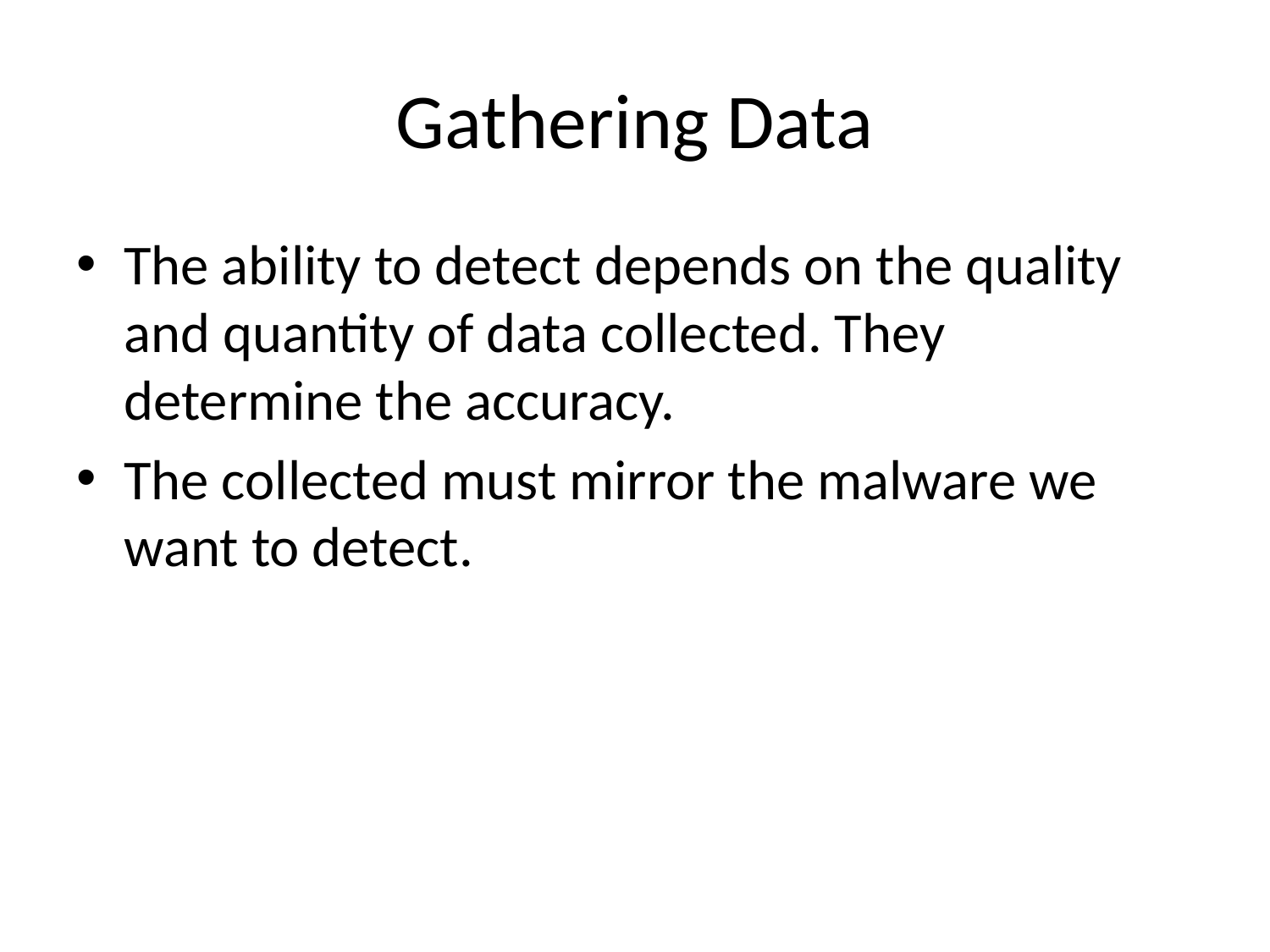

# Gathering Data
The ability to detect depends on the quality and quantity of data collected. They determine the accuracy.
The collected must mirror the malware we want to detect.